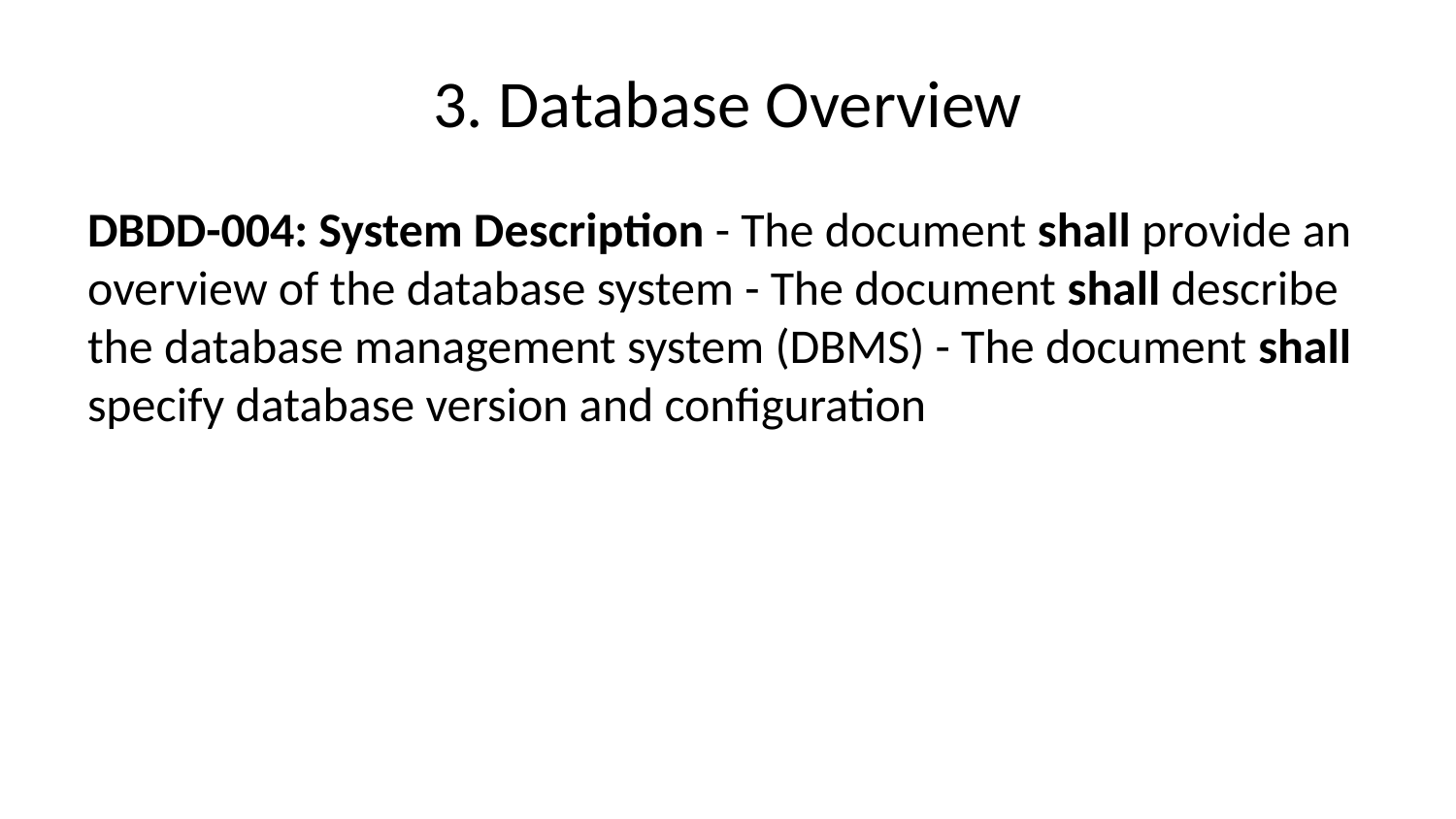

# 3. Database Overview
DBDD-004: System Description - The document shall provide an overview of the database system - The document shall describe the database management system (DBMS) - The document shall specify database version and configuration